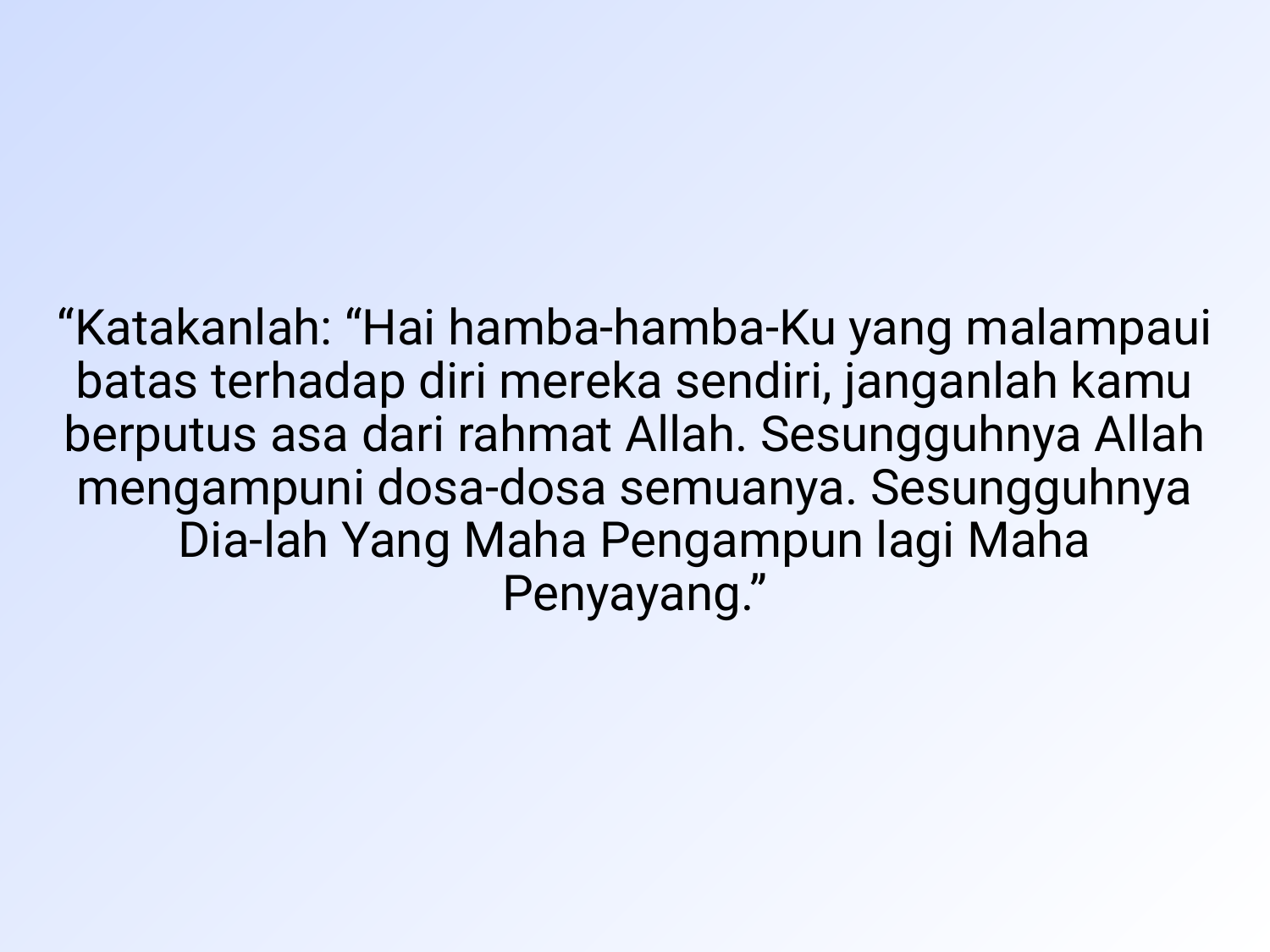

“Katakanlah: “Hai hamba-hamba-Ku yang malampaui batas terhadap diri mereka sendiri, janganlah kamu berputus asa dari rahmat Allah. Sesungguhnya Allah mengampuni dosa-dosa semuanya. Sesungguhnya Dia-lah Yang Maha Pengampun lagi Maha Penyayang.”